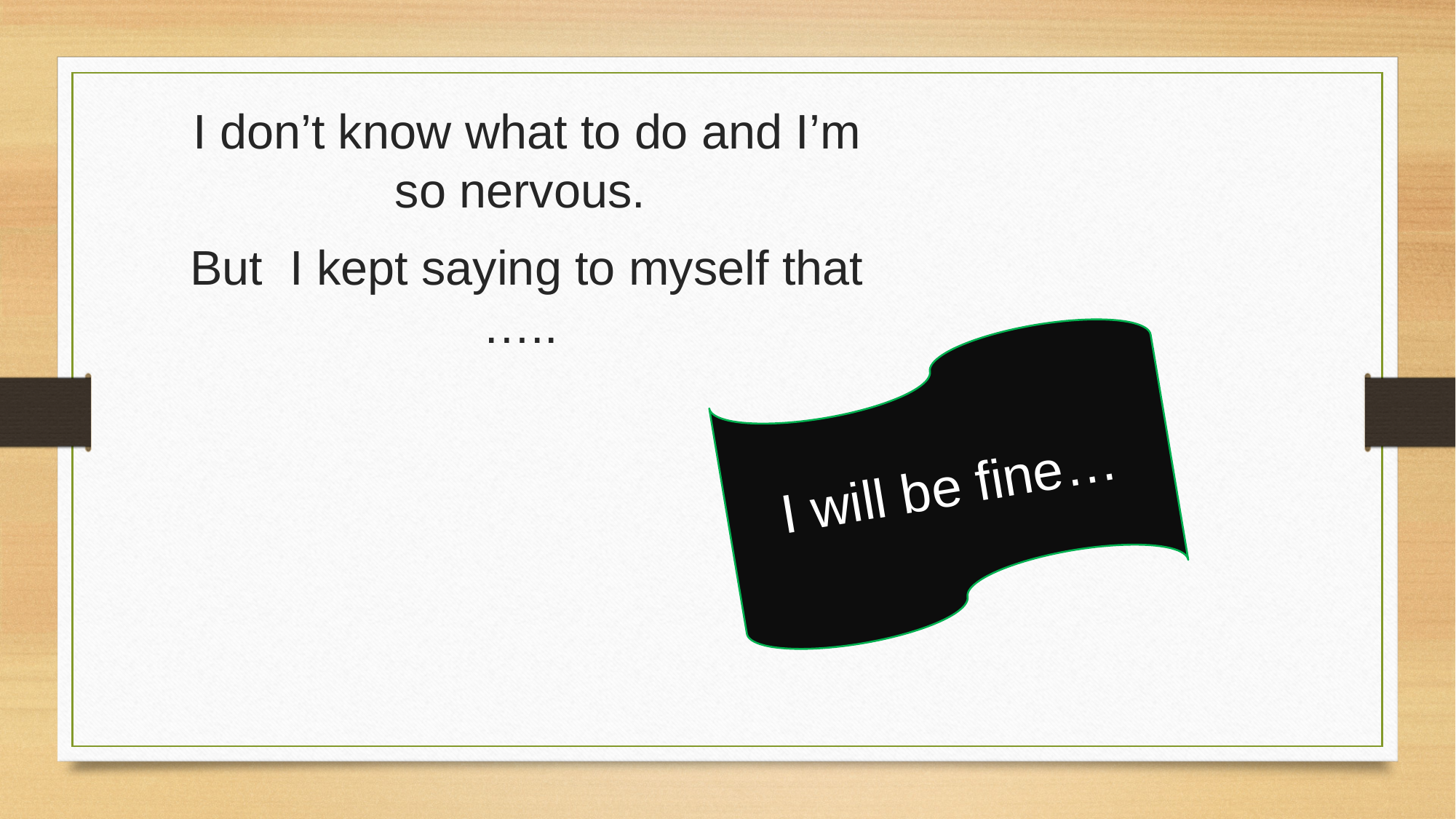

I don’t know what to do and I’m so nervous.
But  I kept saying to myself that …..

I will be fine…